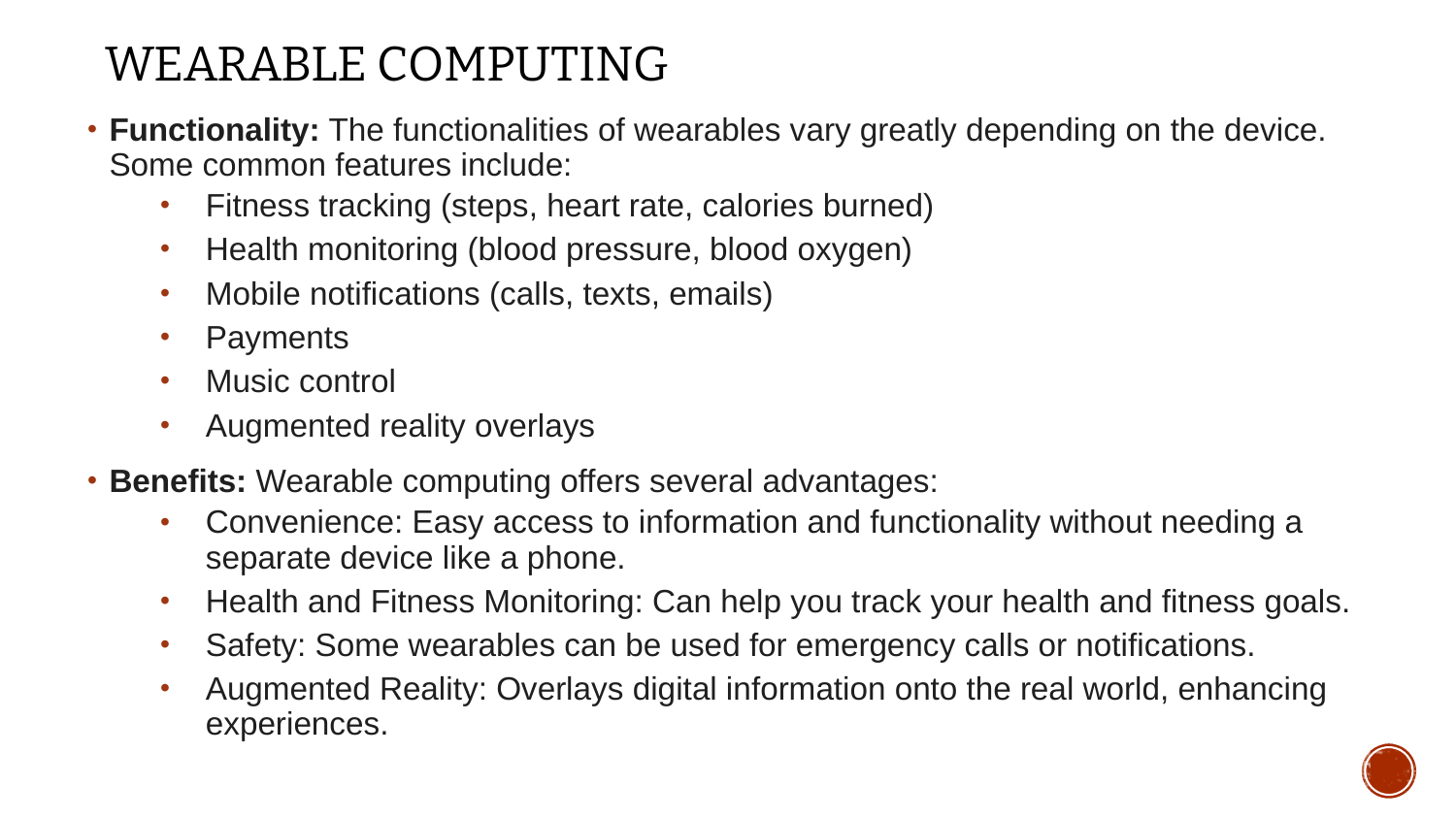

Wearable computing
Functionality: The functionalities of wearables vary greatly depending on the device. Some common features include:
Fitness tracking (steps, heart rate, calories burned)
Health monitoring (blood pressure, blood oxygen)
Mobile notifications (calls, texts, emails)
Payments
Music control
Augmented reality overlays
Benefits: Wearable computing offers several advantages:
Convenience: Easy access to information and functionality without needing a separate device like a phone.
Health and Fitness Monitoring: Can help you track your health and fitness goals.
Safety: Some wearables can be used for emergency calls or notifications.
Augmented Reality: Overlays digital information onto the real world, enhancing experiences.